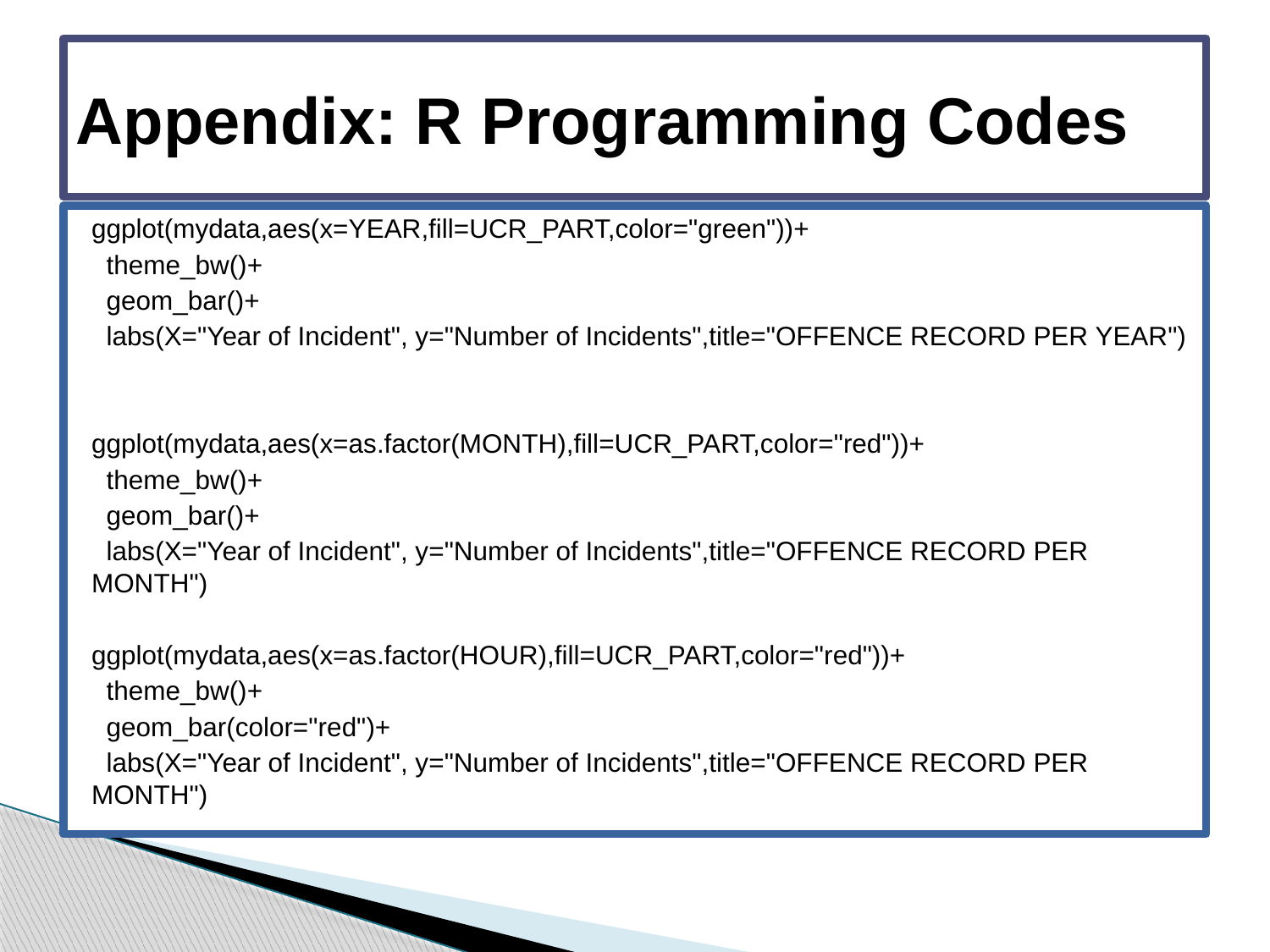

# Appendix: R Programming Codes
ggplot(mydata,aes(x=YEAR,fill=UCR_PART,color="green"))+
  theme_bw()+
  geom_bar()+
  labs(X="Year of Incident", y="Number of Incidents",title="OFFENCE RECORD PER YEAR")

ggplot(mydata,aes(x=as.factor(MONTH),fill=UCR_PART,color="red"))+
  theme_bw()+
  geom_bar()+
  labs(X="Year of Incident", y="Number of Incidents",title="OFFENCE RECORD PER MONTH")

ggplot(mydata,aes(x=as.factor(HOUR),fill=UCR_PART,color="red"))+
  theme_bw()+
  geom_bar(color="red")+
  labs(X="Year of Incident", y="Number of Incidents",title="OFFENCE RECORD PER MONTH")